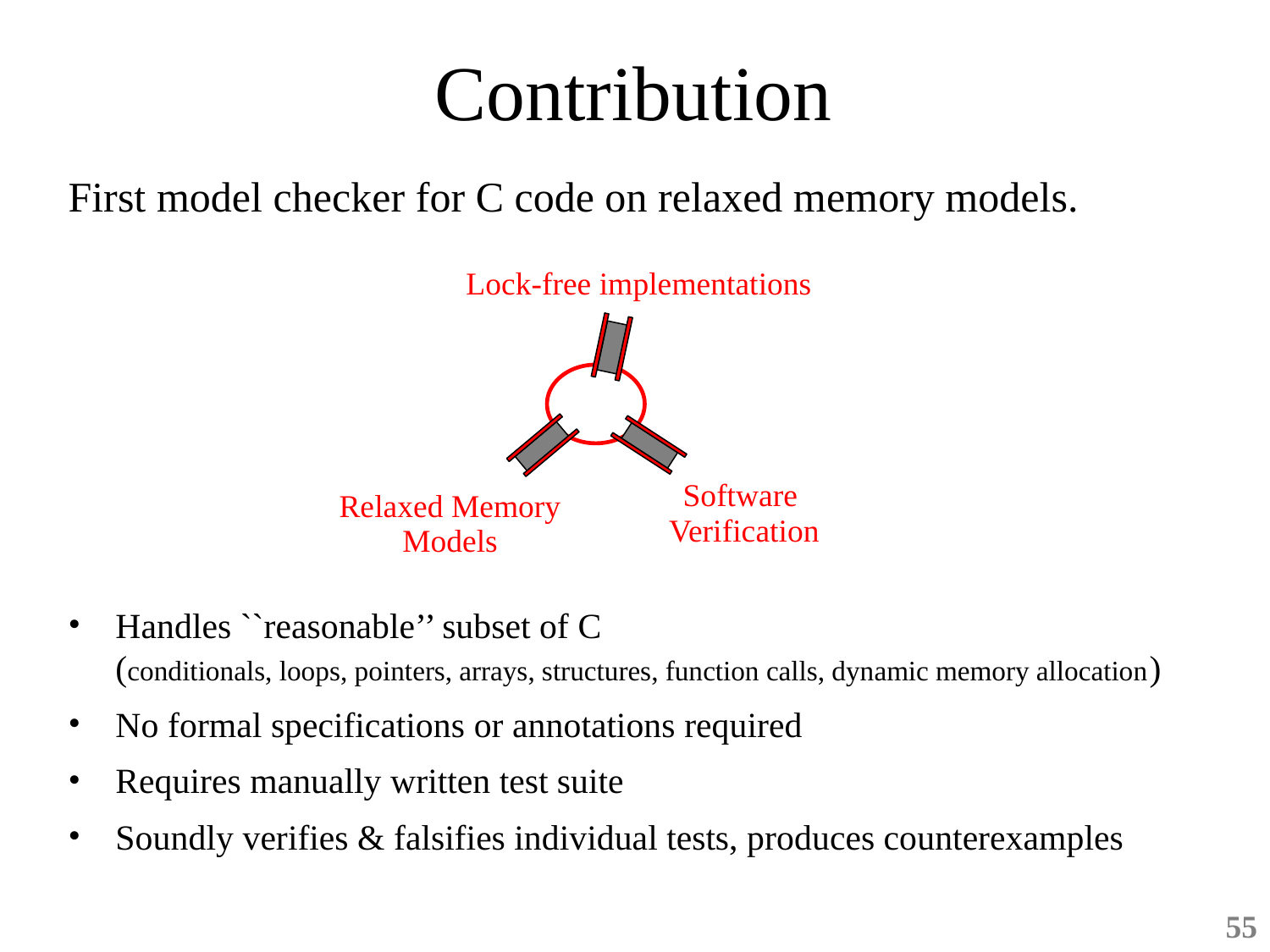

# Contribution
First model checker for C code on relaxed memory models.
Handles ``reasonable’’ subset of C
(conditionals, loops, pointers, arrays, structures, function calls, dynamic memory allocation)
No formal specifications or annotations required
Requires manually written test suite
Soundly verifies & falsifies individual tests, produces counterexamples

Lock-free implementations

Software
Verification

Relaxed Memory
Models